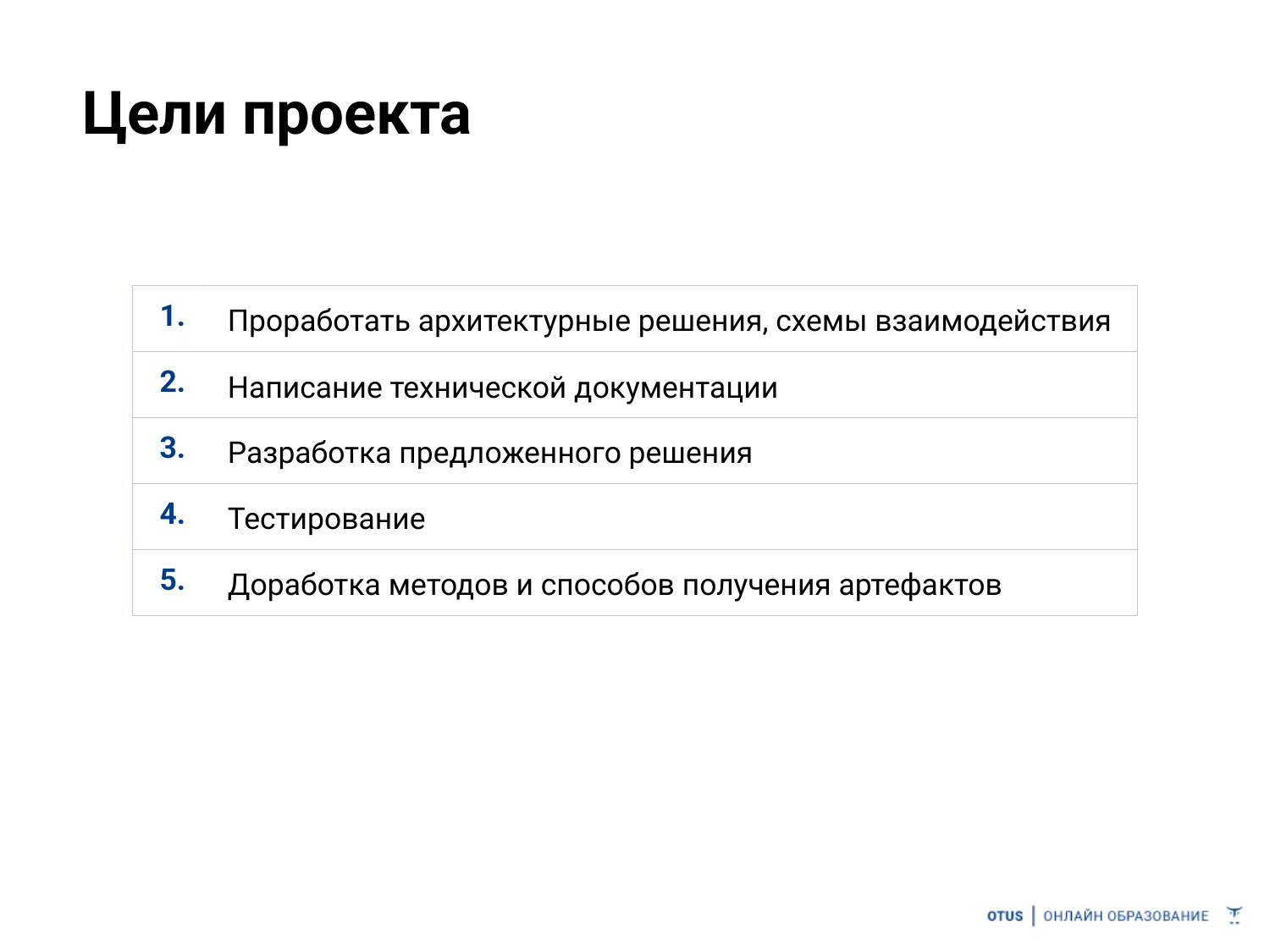

# Цели проекта
| 1. | Проработать архитектурные решения, схемы взаимодействия |
| --- | --- |
| 2. | Написание технической документации |
| 3. | Разработка предложенного решения |
| 4. | Тестирование |
| 5. | Доработка методов и способов получения артефактов |